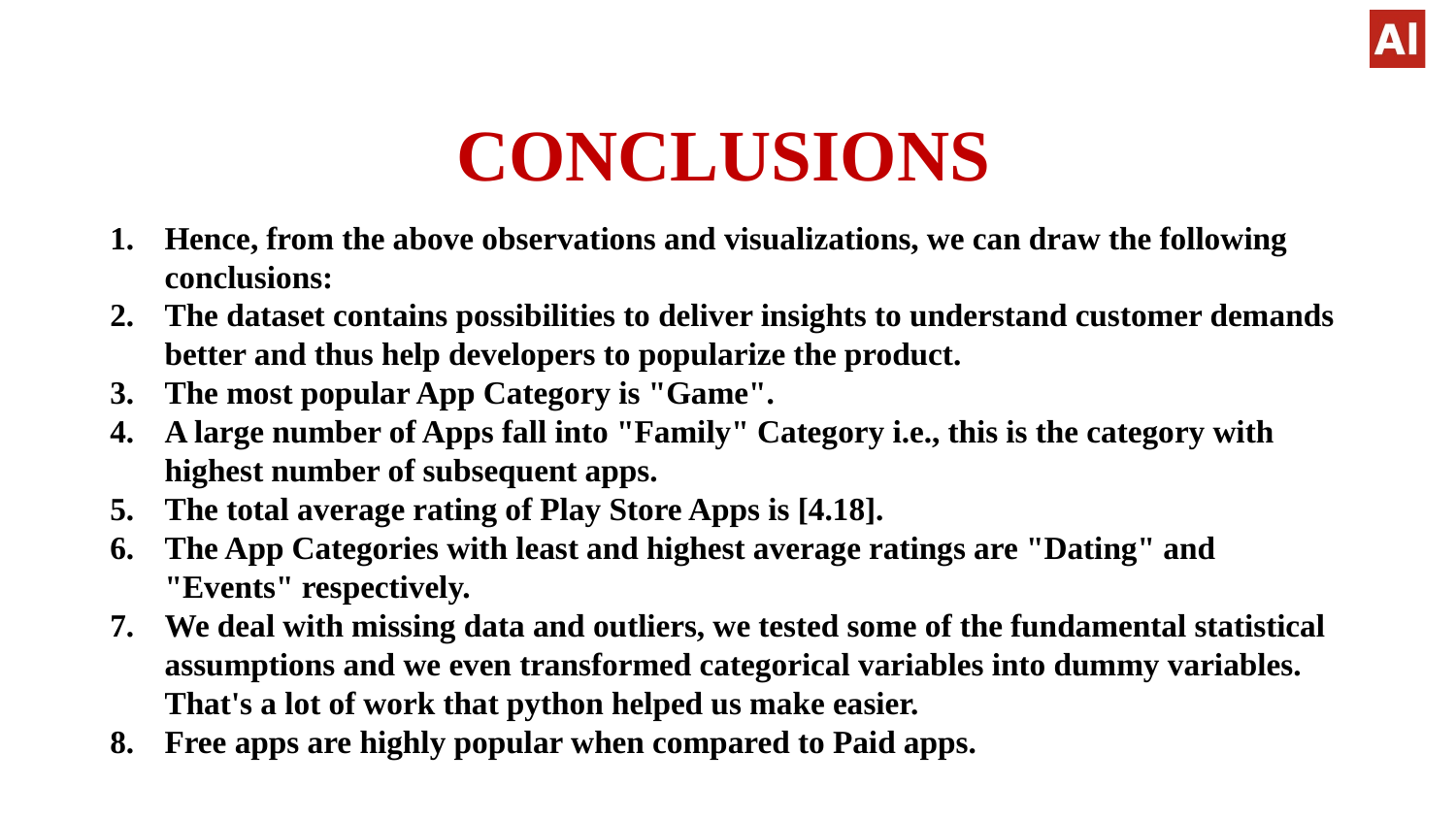

# CONCLUSIONS
Hence, from the above observations and visualizations, we can draw the following conclusions:
The dataset contains possibilities to deliver insights to understand customer demands better and thus help developers to popularize the product.
The most popular App Category is "Game".
A large number of Apps fall into "Family" Category i.e., this is the category with highest number of subsequent apps.
The total average rating of Play Store Apps is [4.18].
The App Categories with least and highest average ratings are "Dating" and "Events" respectively.
We deal with missing data and outliers, we tested some of the fundamental statistical assumptions and we even transformed categorical variables into dummy variables. That's a lot of work that python helped us make easier.
Free apps are highly popular when compared to Paid apps.